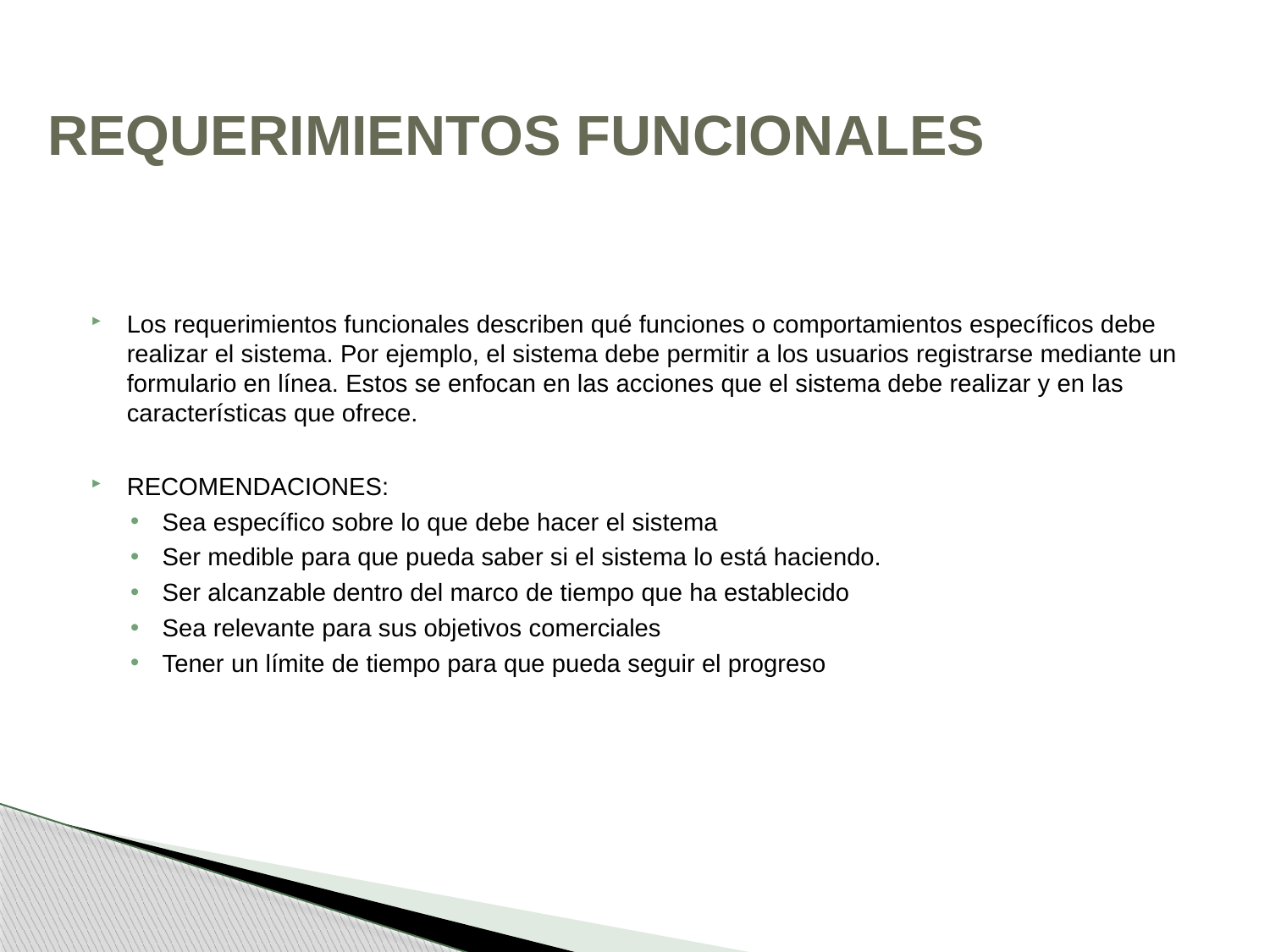

# REQUERIMIENTOS FUNCIONALES

Los requerimientos funcionales describen qué funciones o comportamientos específicos debe realizar el sistema. Por ejemplo, el sistema debe permitir a los usuarios registrarse mediante un formulario en línea. Estos se enfocan en las acciones que el sistema debe realizar y en las características que ofrece.

RECOMENDACIONES:
Sea específico sobre lo que debe hacer el sistema
Ser medible para que pueda saber si el sistema lo está haciendo.
Ser alcanzable dentro del marco de tiempo que ha establecido
Sea relevante para sus objetivos comerciales
Tener un límite de tiempo para que pueda seguir el progreso